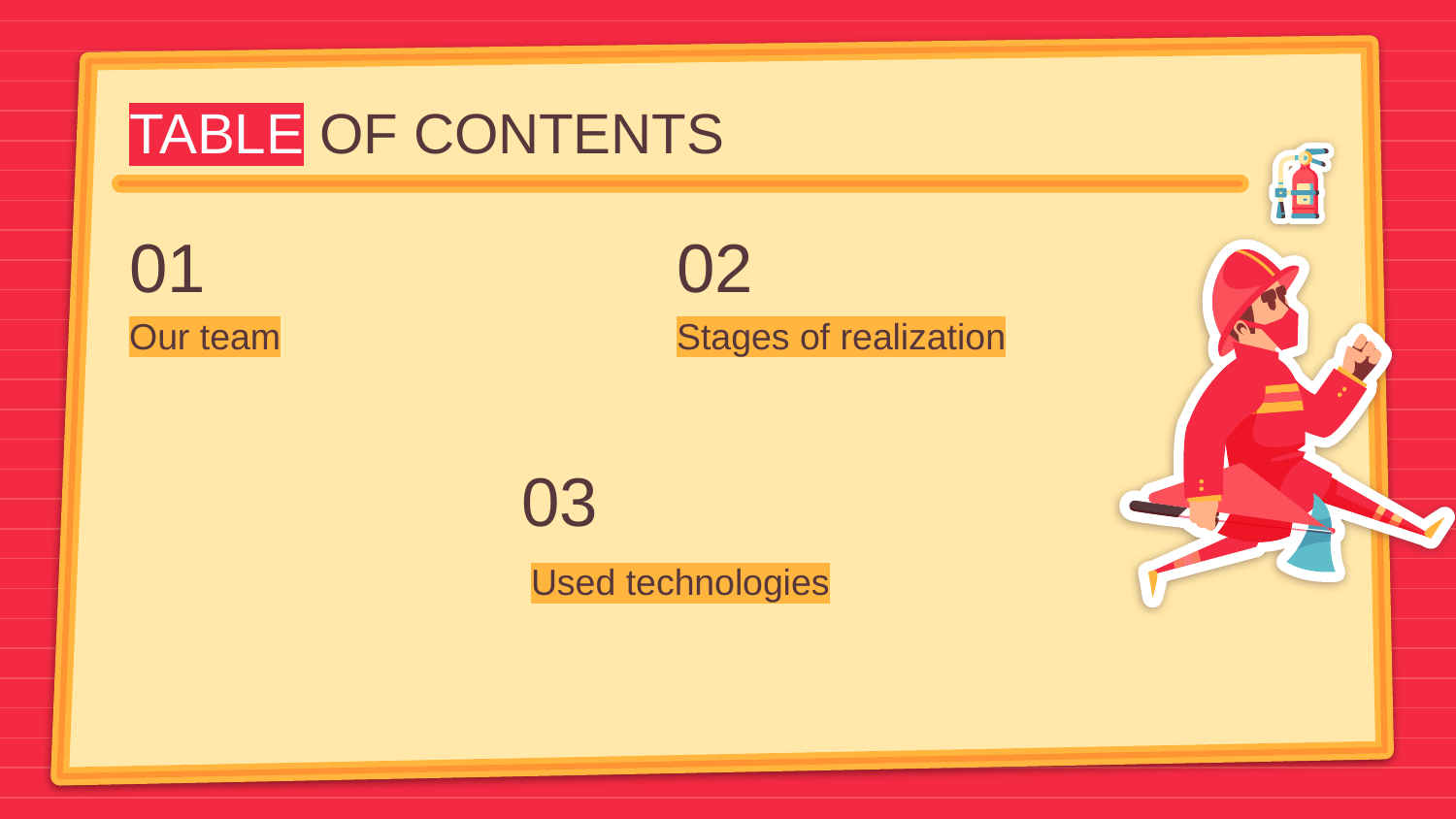

# TABLE OF CONTENTS

01
02

Our team
Stages of realization
03
Used technologies